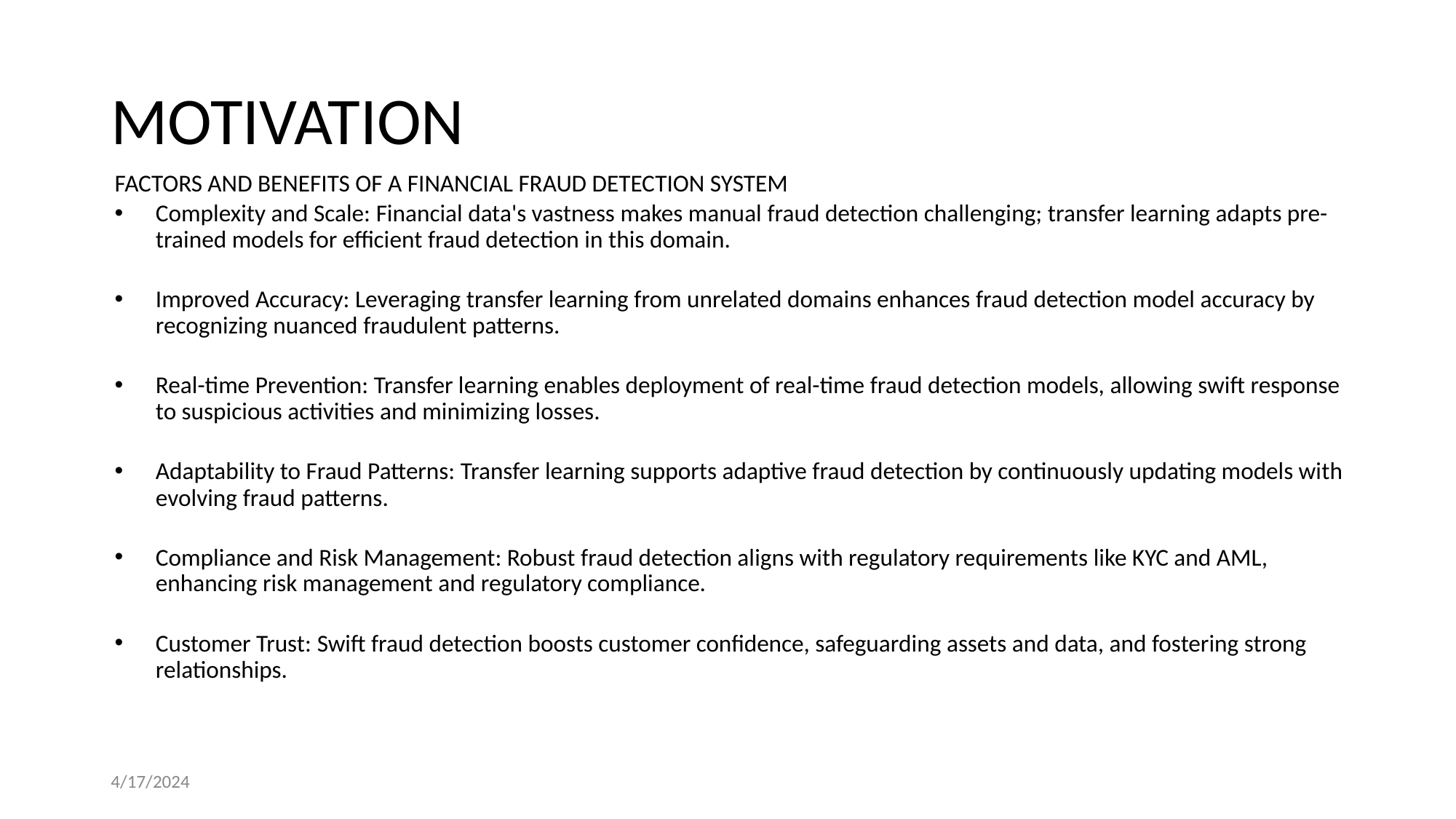

# MOTIVATION
FACTORS AND BENEFITS OF A FINANCIAL FRAUD DETECTION SYSTEM
Complexity and Scale: Financial data's vastness makes manual fraud detection challenging; transfer learning adapts pre-trained models for efficient fraud detection in this domain.

Improved Accuracy: Leveraging transfer learning from unrelated domains enhances fraud detection model accuracy by recognizing nuanced fraudulent patterns.

Real-time Prevention: Transfer learning enables deployment of real-time fraud detection models, allowing swift response to suspicious activities and minimizing losses.

Adaptability to Fraud Patterns: Transfer learning supports adaptive fraud detection by continuously updating models with evolving fraud patterns.

Compliance and Risk Management: Robust fraud detection aligns with regulatory requirements like KYC and AML, enhancing risk management and regulatory compliance.

Customer Trust: Swift fraud detection boosts customer confidence, safeguarding assets and data, and fostering strong relationships.

4/17/2024